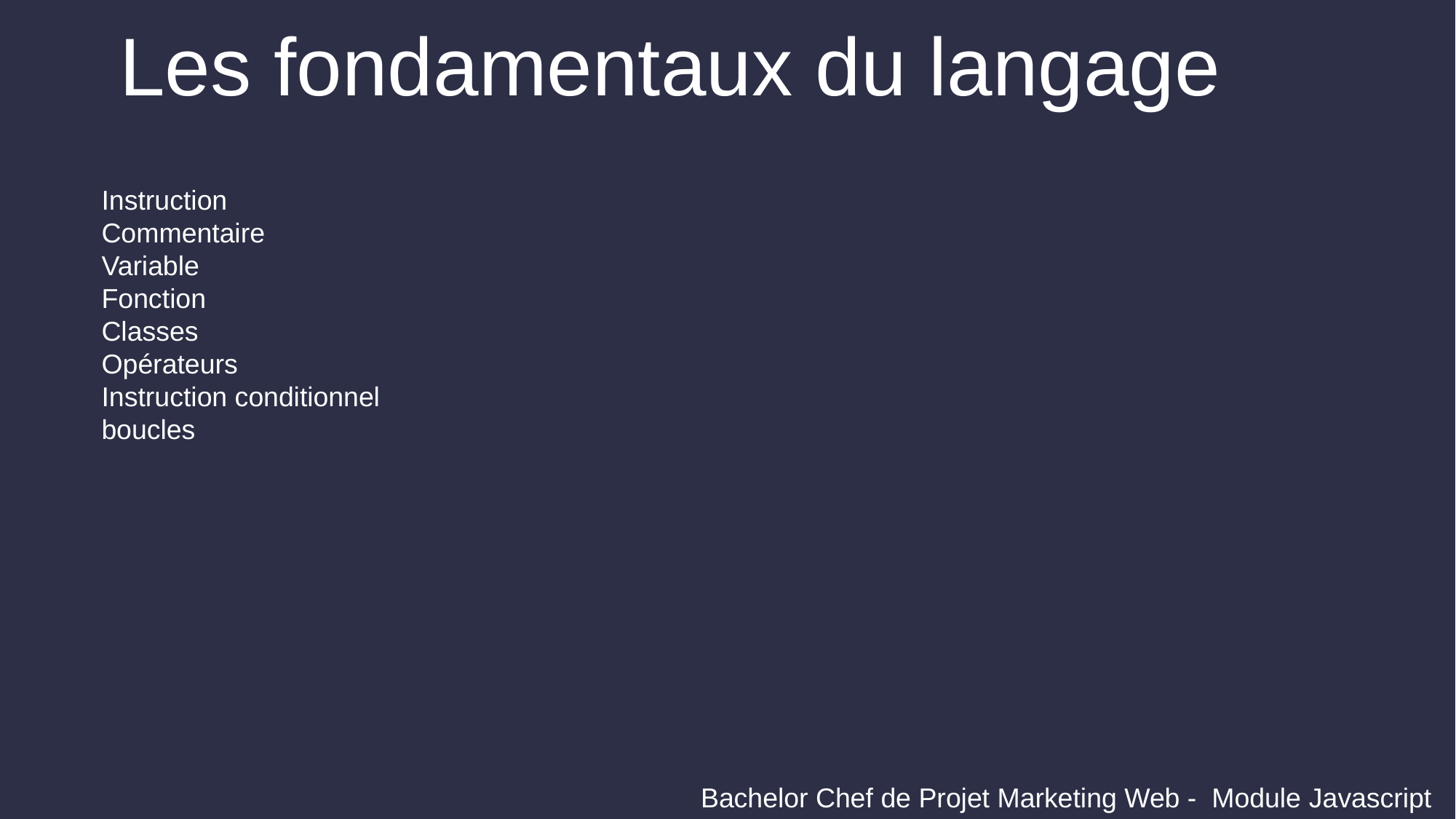

Les fondamentaux du langage

Instruction
Commentaire
Variable
Fonction
Classes
Opérateurs
Instruction conditionnel
boucles

Bachelor Chef de Projet Marketing Web -  Module Javascript